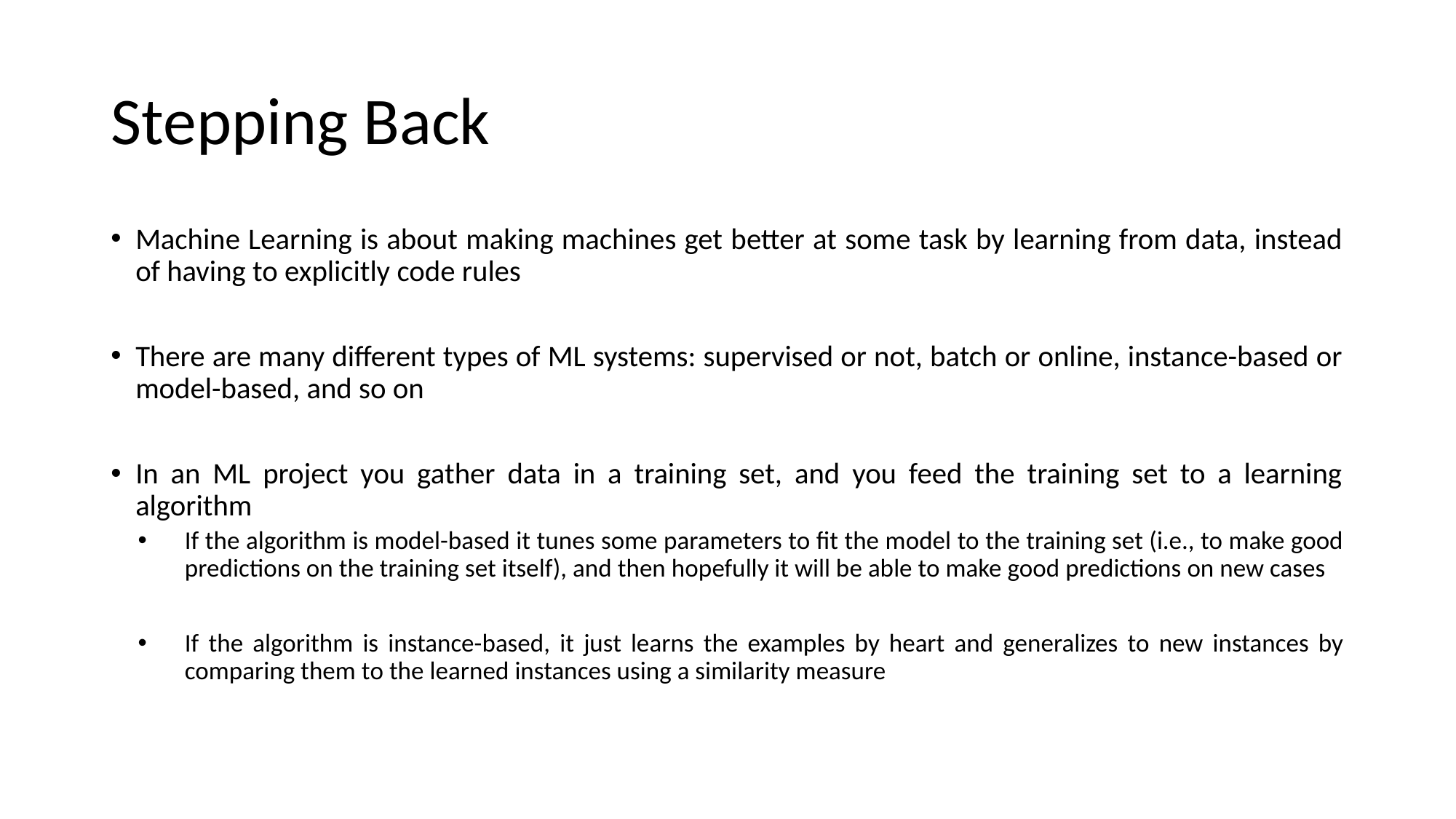

# Stepping Back
Machine Learning is about making machines get better at some task by learning from data, instead of having to explicitly code rules

There are many different types of ML systems: supervised or not, batch or online, instance-based or model-based, and so on

In an ML project you gather data in a training set, and you feed the training set to a learning algorithm
If the algorithm is model-based it tunes some parameters to fit the model to the training set (i.e., to make good predictions on the training set itself), and then hopefully it will be able to make good predictions on new cases

If the algorithm is instance-based, it just learns the examples by heart and generalizes to new instances by comparing them to the learned instances using a similarity measure